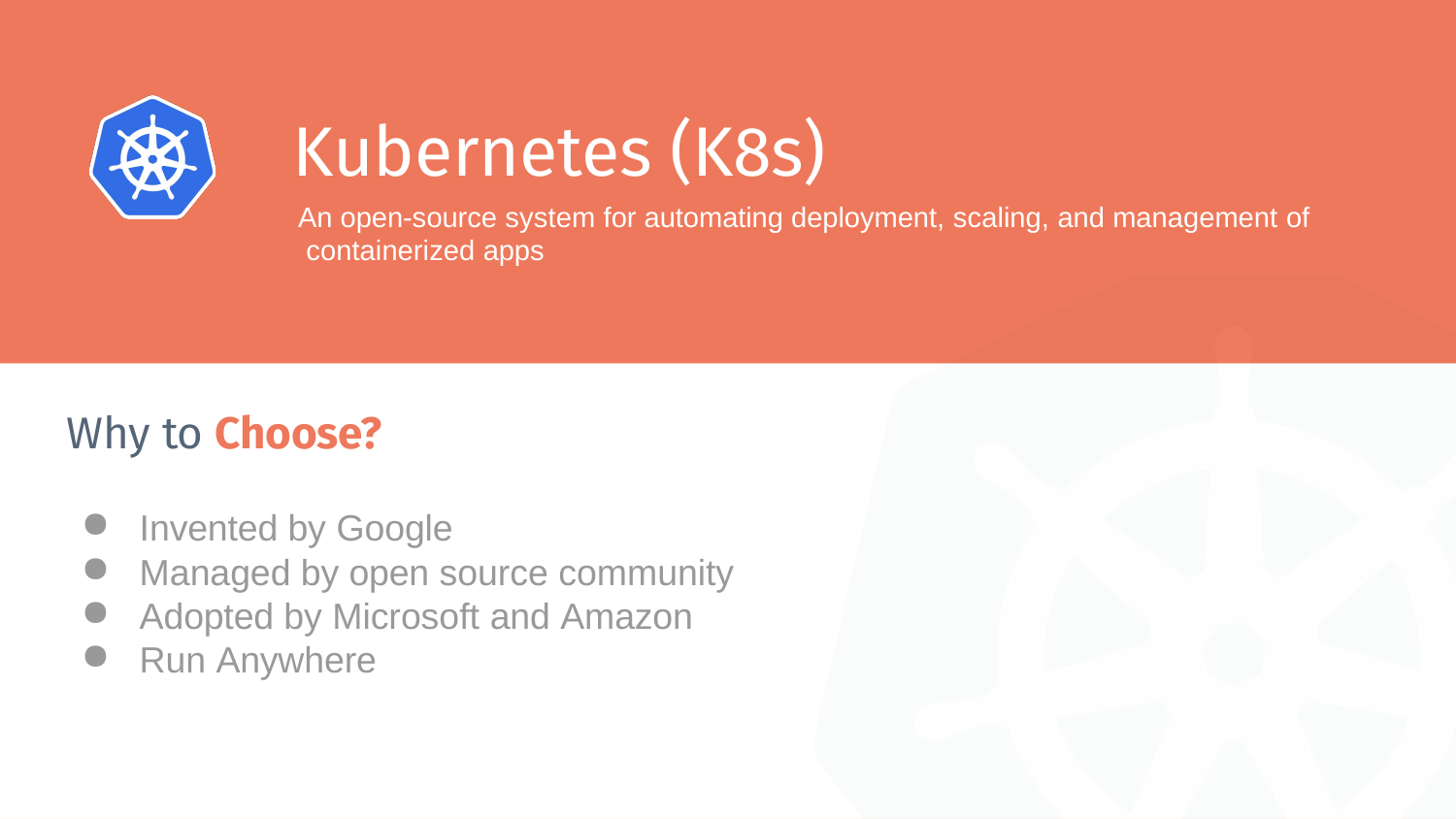

# Kubernetes (K8s)
An open-source system for automating deployment, scaling, and management of  containerized apps

Why to Choose?

Invented by Google
Managed by open source community
Adopted by Microsoft and Amazon
Run Anywhere